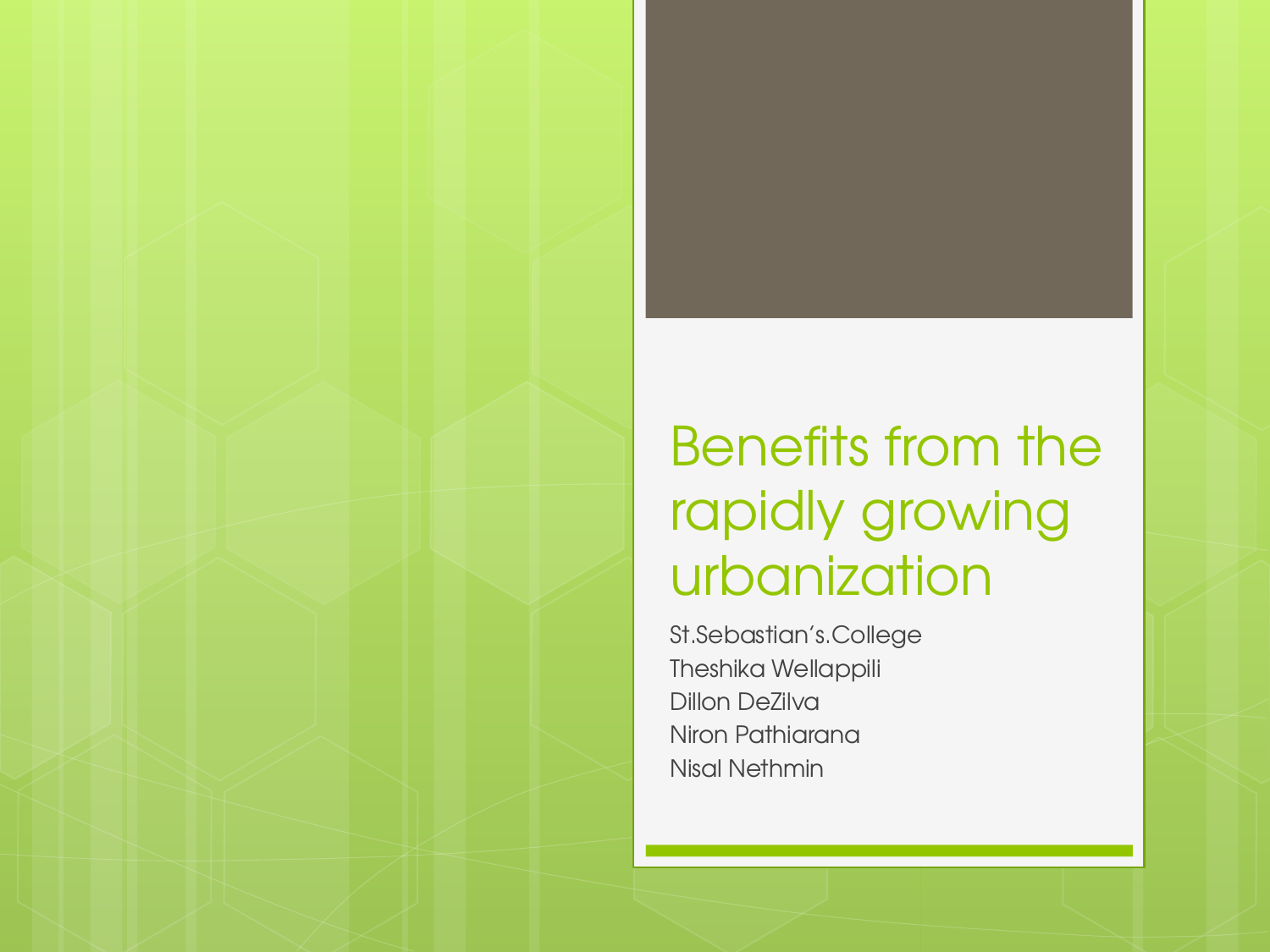

# Benefits from the rapidly growing urbanization
St.Sebastian’s.College
Theshika Wellappili
Dillon DeZilva
Niron Pathiarana
Nisal Nethmin